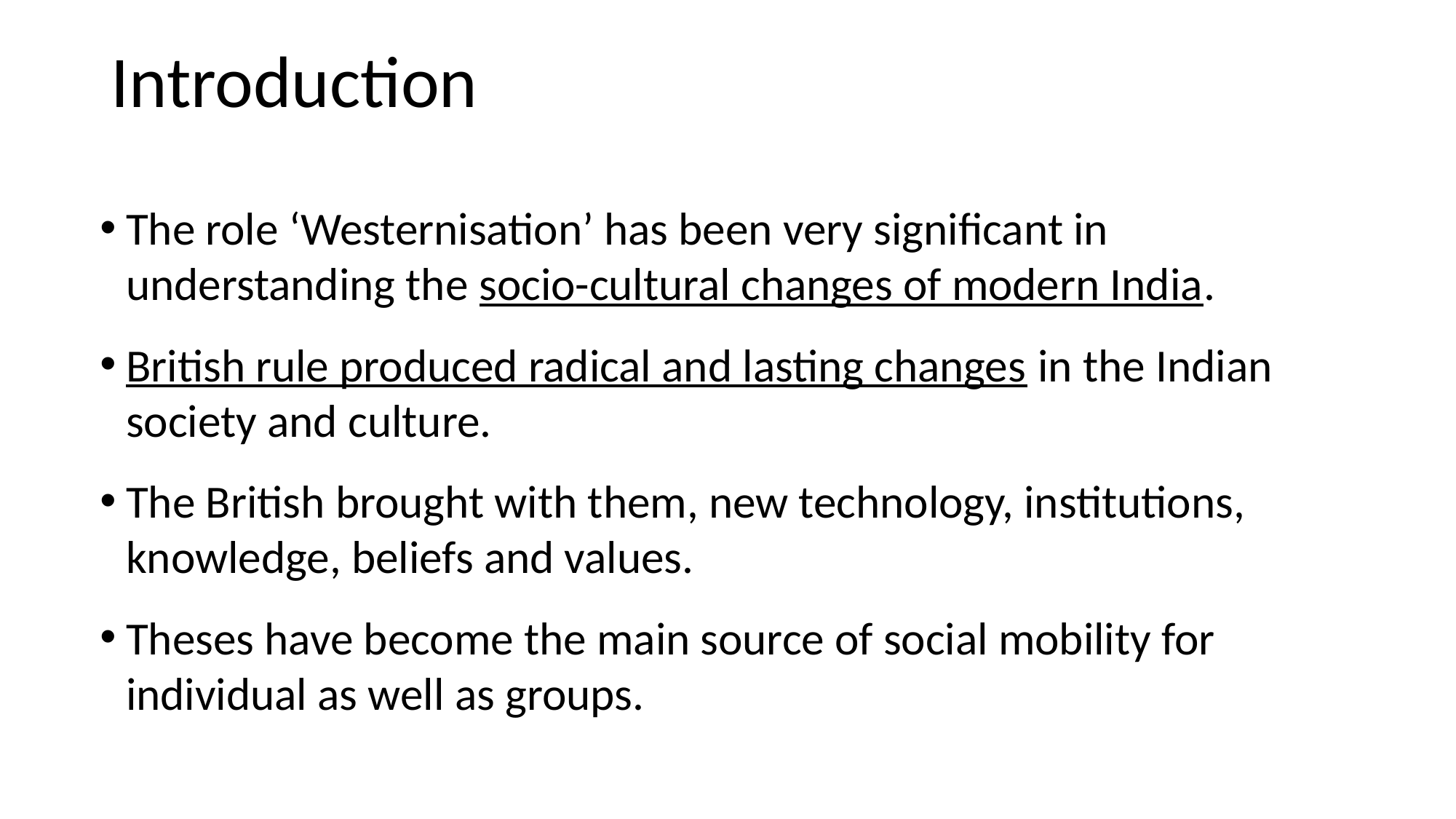

# Introduction
The role ‘Westernisation’ has been very significant in understanding the socio-cultural changes of modern India.
British rule produced radical and lasting changes in the Indian society and culture.
The British brought with them, new technology, institutions, knowledge, beliefs and values.
Theses have become the main source of social mobility for individual as well as groups.